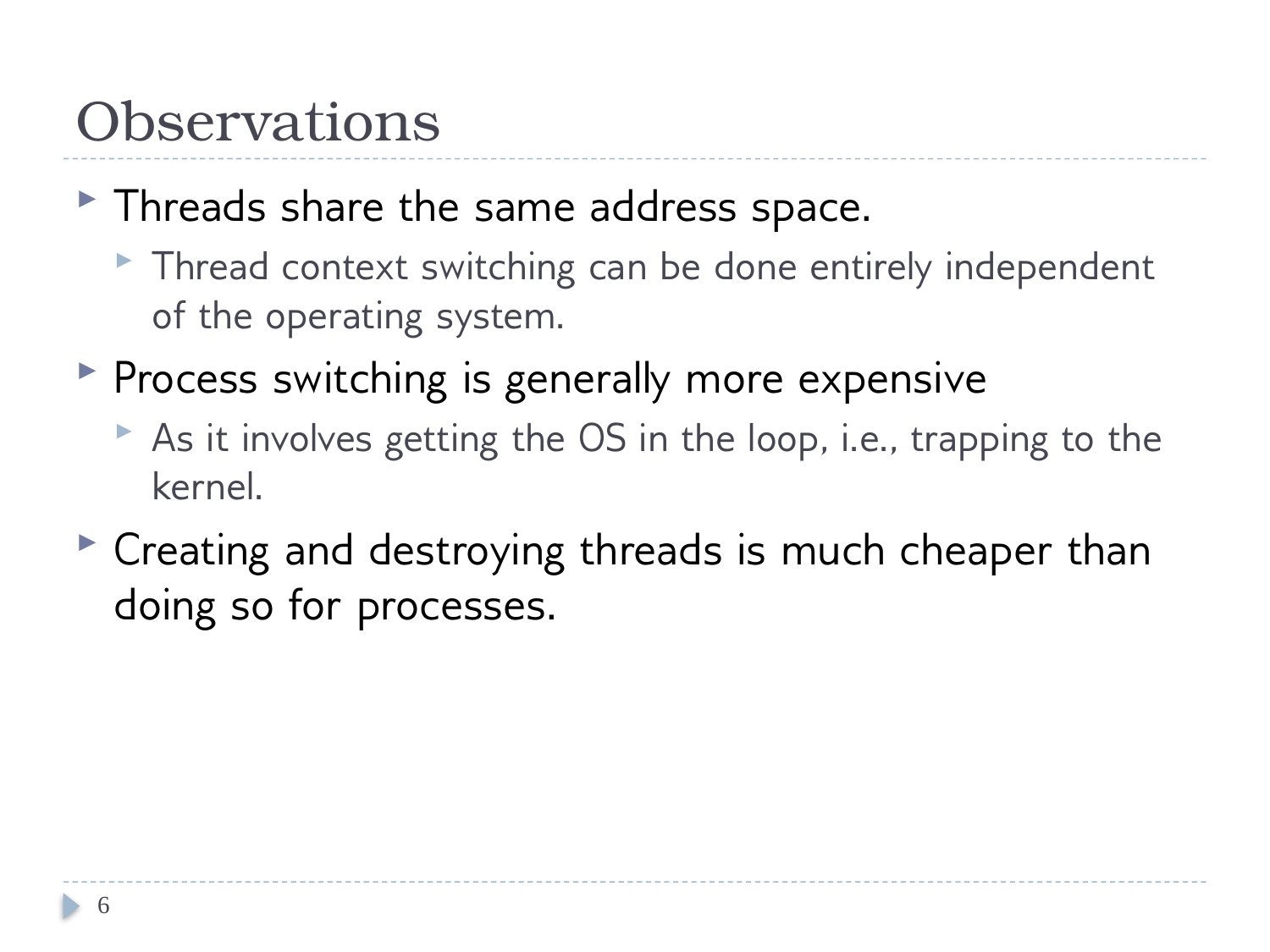

# Observations
Threads share the same address space.
Thread context switching can be done entirely independent of the operating system.
Process switching is generally more expensive
As it involves getting the OS in the loop, i.e., trapping to the kernel.
Creating and destroying threads is much cheaper than doing so for processes.
6